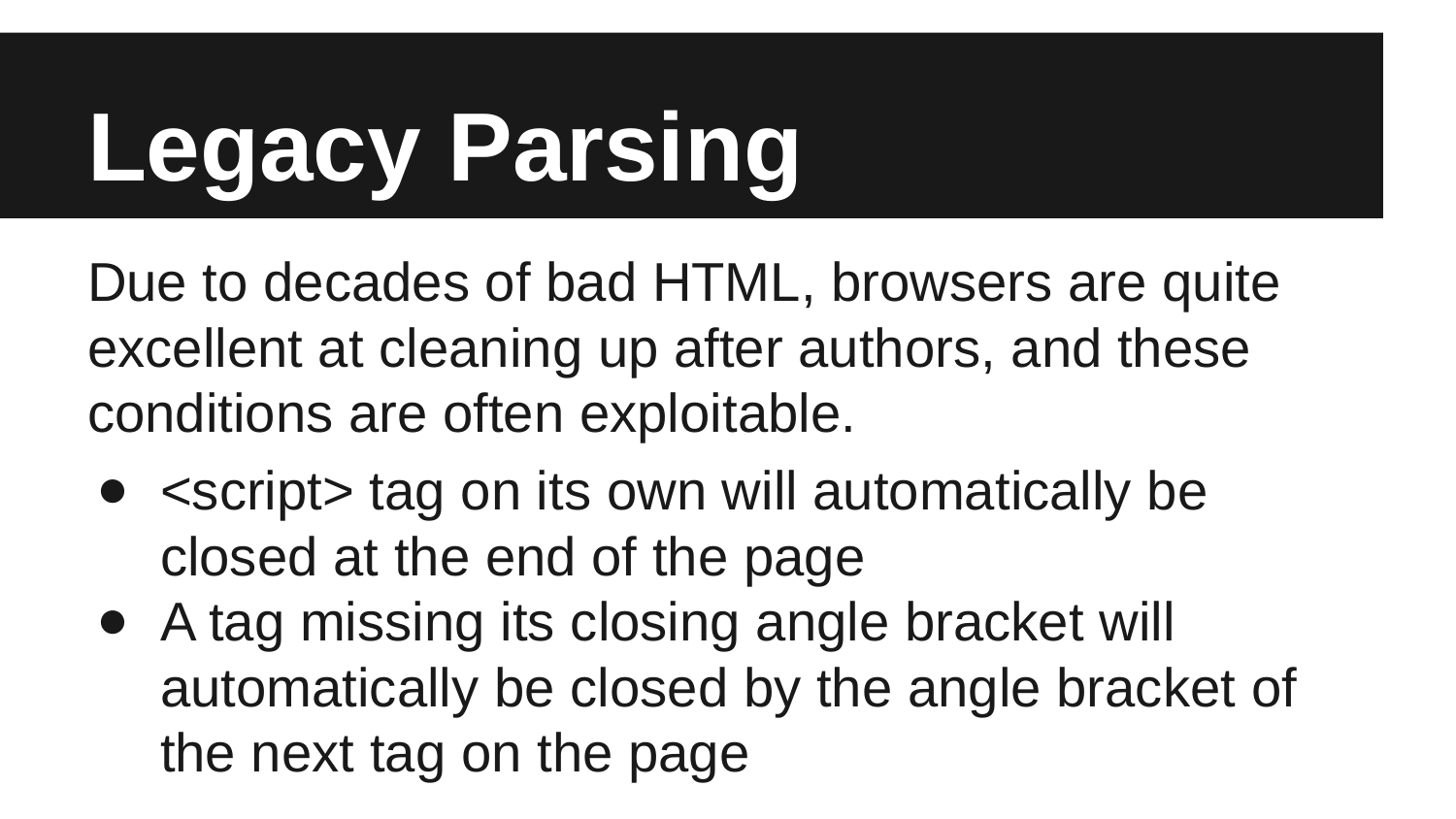

# Legacy Parsing
Due to decades of bad HTML, browsers are quite excellent at cleaning up after authors, and these conditions are often exploitable.
<script> tag on its own will automatically be closed at the end of the page
A tag missing its closing angle bracket will automatically be closed by the angle bracket of the next tag on the page